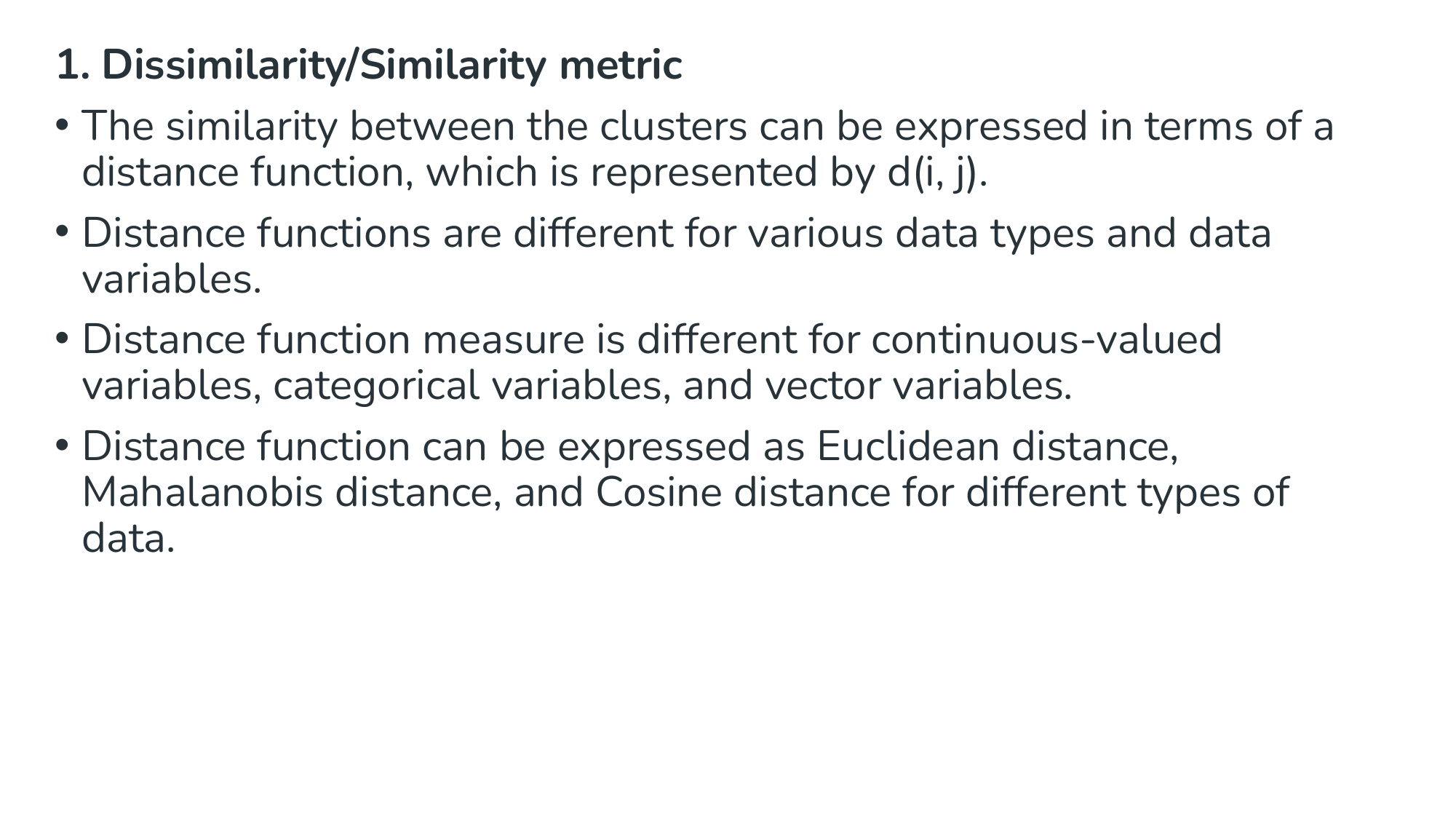

1. Dissimilarity/Similarity metric
The similarity between the clusters can be expressed in terms of a distance function, which is represented by d(i, j).
Distance functions are different for various data types and data variables.
Distance function measure is different for continuous-valued variables, categorical variables, and vector variables.
Distance function can be expressed as Euclidean distance, Mahalanobis distance, and Cosine distance for different types of data.